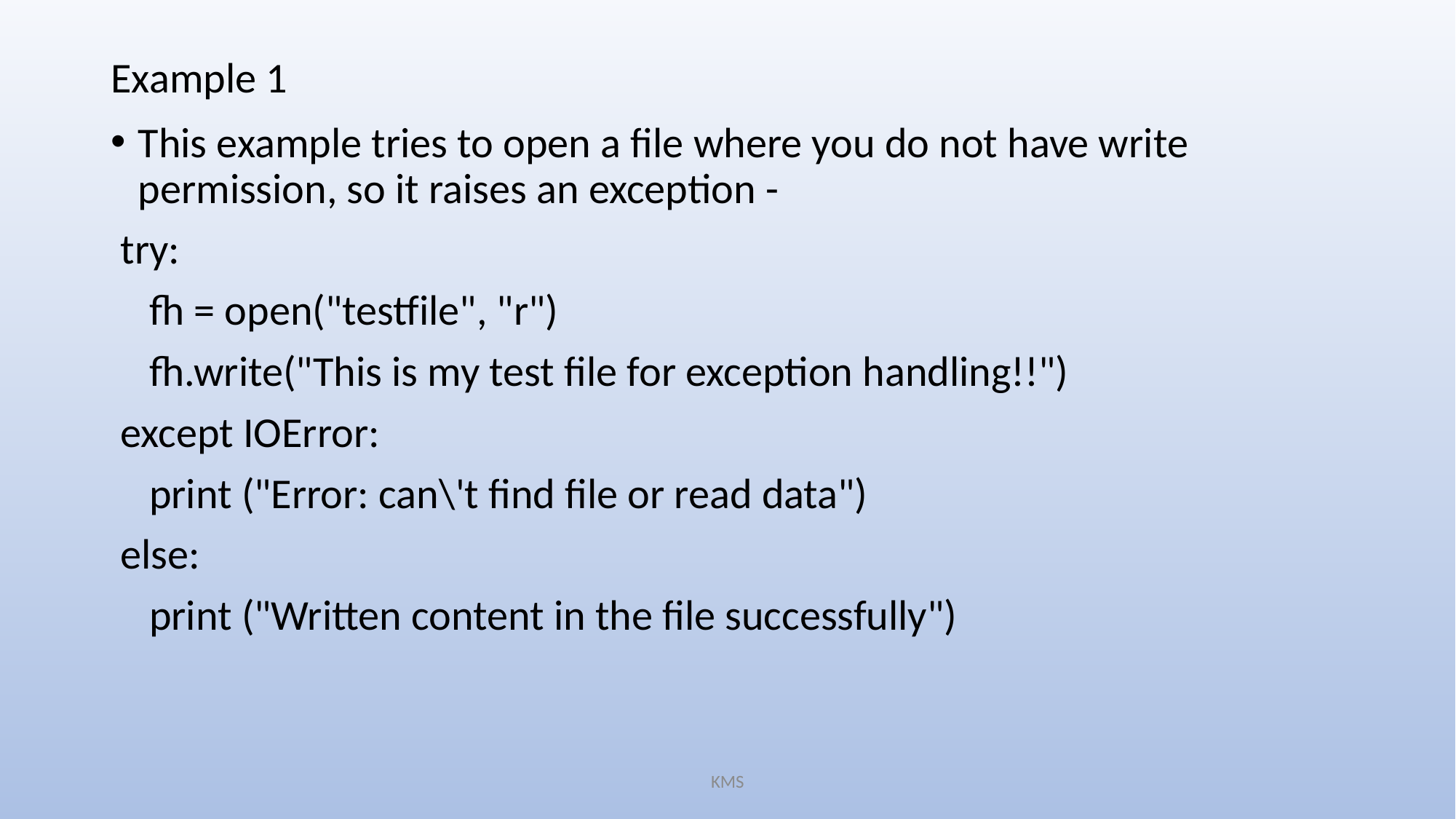

# Example 1
This example tries to open a file where you do not have write permission, so it raises an exception -
 try:
    fh = open("testfile", "r")
    fh.write("This is my test file for exception handling!!")
 except IOError:
    print ("Error: can\'t find file or read data")
 else:
    print ("Written content in the file successfully")
KMS